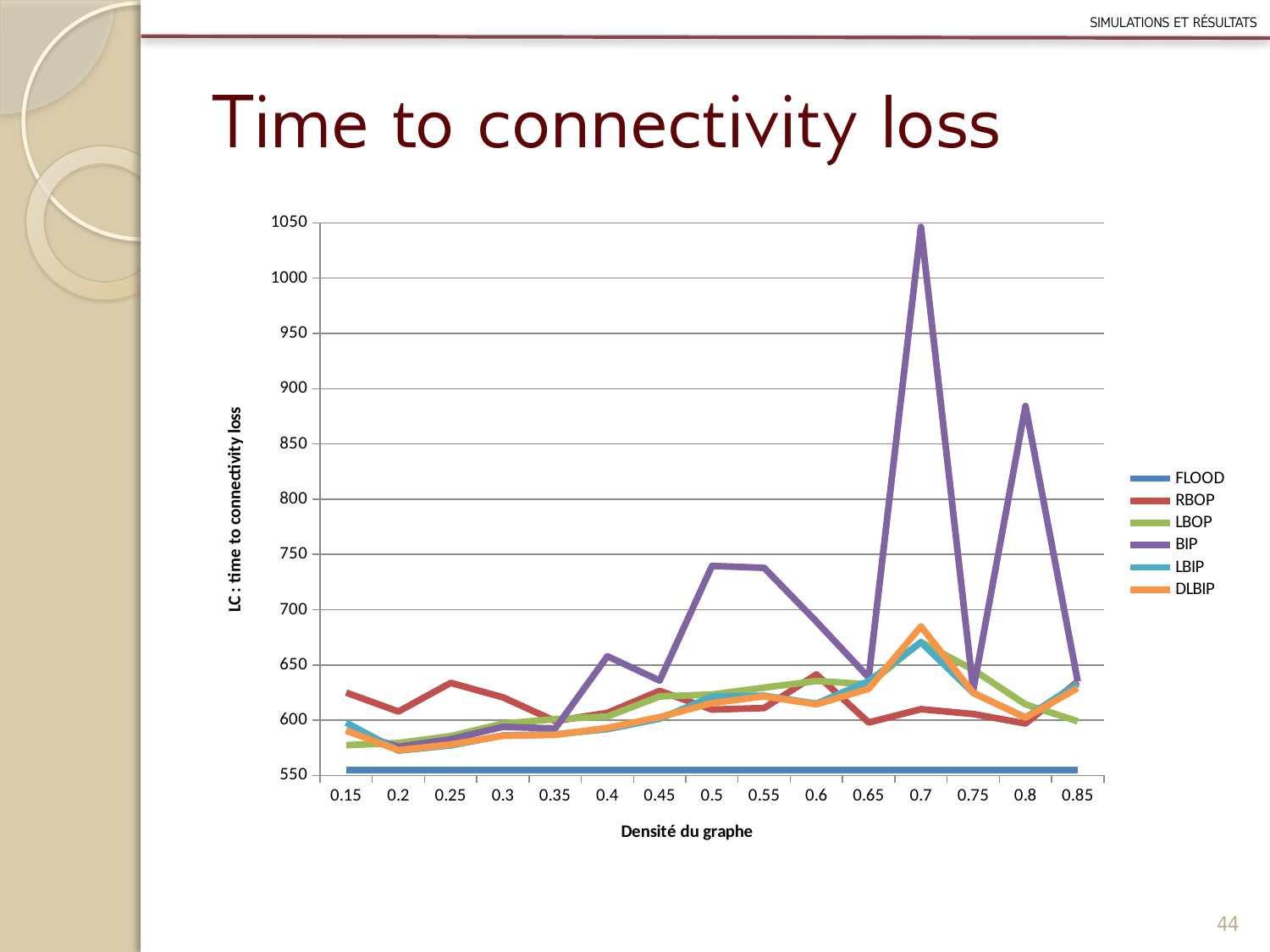

Simulations et résultats
# Time to connectivity loss

### Chart

| Category | FLOOD | RBOP | LBOP | BIP | LBIP | DLBIP |
|---|---|---|---|---|---|---|
| 0.15 | 555.0 | 625.0 | 577.4 | 590.6 | 597.8 | 590.6 |
| 0.2 | 555.0 | 607.8569999999995 | 579.343 | 575.943 | 572.4569999999997 | 572.886 |
| 0.25 | 555.0 | 633.768 | 585.589 | 582.804 | 577.214 | 578.0 |
| 0.3 | 555.0 | 620.709 | 596.964 | 594.018 | 586.182 | 585.8549999999997 |
| 0.35 | 555.0 | 599.215 | 600.978 | 592.5269999999997 | 587.28 | 586.742 |
| 0.4 | 555.0 | 606.644 | 603.3109999999997 | 657.844 | 591.9109999999996 | 593.0219999999997 |
| 0.45 | 555.0 | 626.506 | 621.519 | 635.8399999999997 | 601.272 | 602.8519999999995 |
| 0.5 | 555.0 | 609.606 | 623.212 | 739.576 | 621.303 | 615.485 |
| 0.55 | 555.0 | 611.029 | 629.464 | 737.8119999999997 | 622.159 | 621.609 |
| 0.6 | 555.0 | 641.444 | 635.489 | 689.178 | 614.9559999999997 | 614.378 |
| 0.65 | 555.0 | 597.9169999999997 | 632.5 | 638.583 | 635.333 | 628.4169999999997 |
| 0.7 | 555.0 | 609.9569999999997 | 670.739 | 1046.3 | 670.478 | 684.8259999999997 |
| 0.75 | 555.0 | 605.571 | 645.571 | 627.286 | 624.714 | 624.714 |
| 0.8 | 555.0 | 597.0 | 614.333 | 884.333 | 602.333 | 602.333 |
| 0.85 | 555.0 | 635.0 | 599.0 | 635.0 | 633.0 | 629.0 |
44